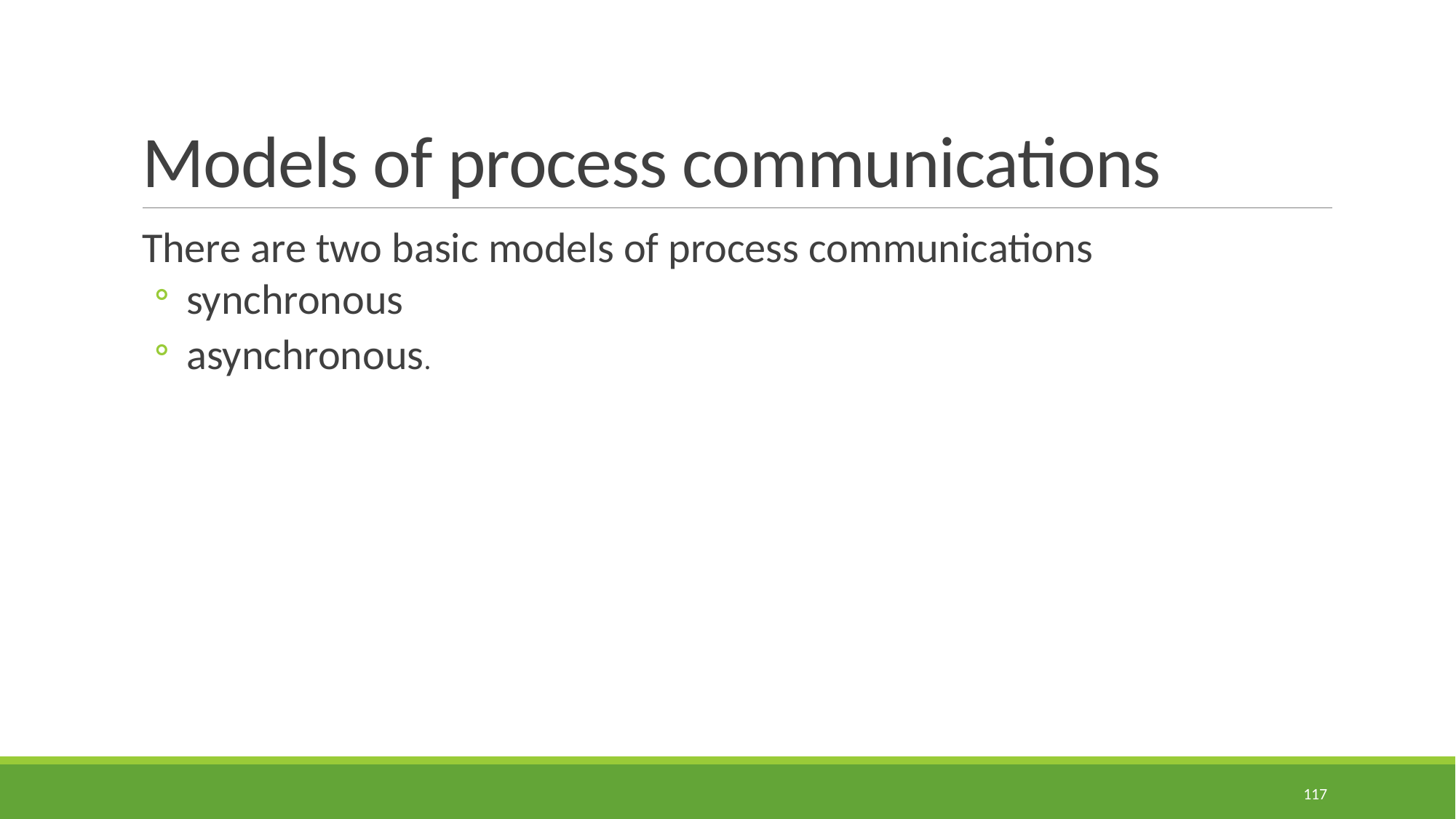

# Models of process communications
There are two basic models of process communications
 synchronous
 asynchronous.
117